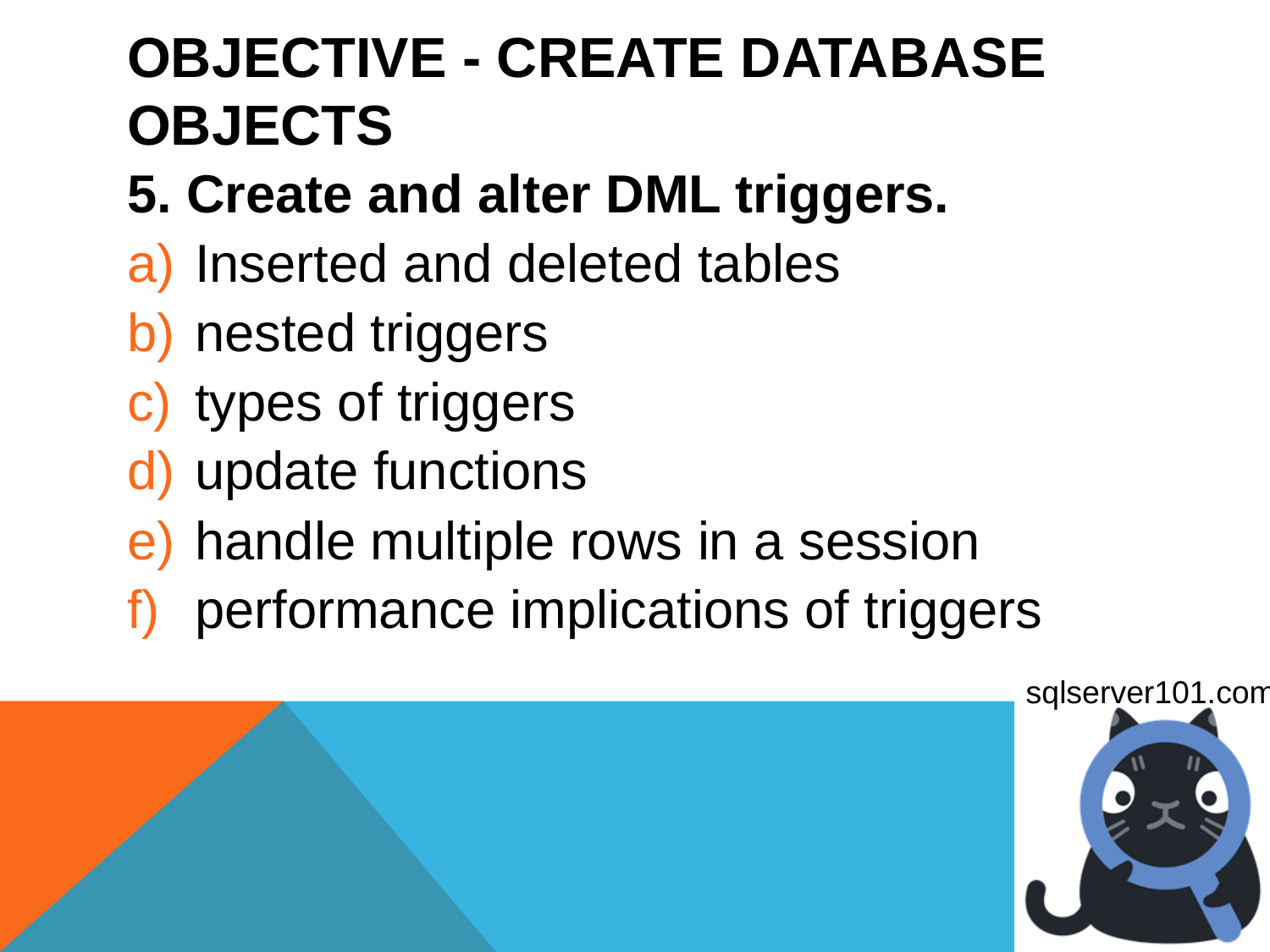

# OBJECTIVE - Create database objects
5. Create and alter DML triggers.
Inserted and deleted tables
nested triggers
types of triggers
update functions
handle multiple rows in a session
performance implications of triggers